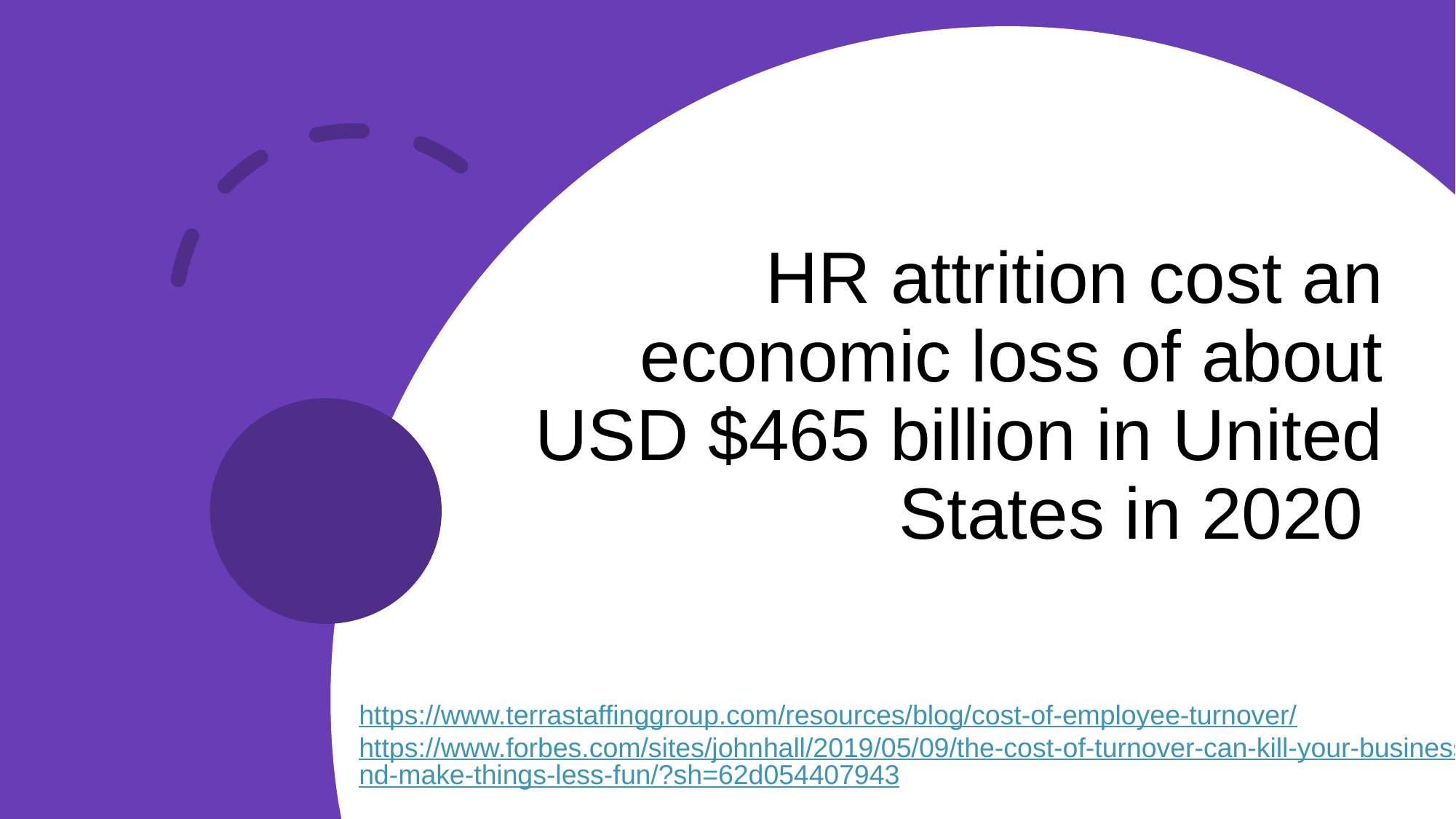

# HR attrition cost an economic loss of about USD $465 billion in United States in 2020

https://www.terrastaffinggroup.com/resources/blog/cost-of-employee-turnover/
https://www.forbes.com/sites/johnhall/2019/05/09/the-cost-of-turnover-can-kill-your-business-and-make-things-less-fun/?sh=62d054407943